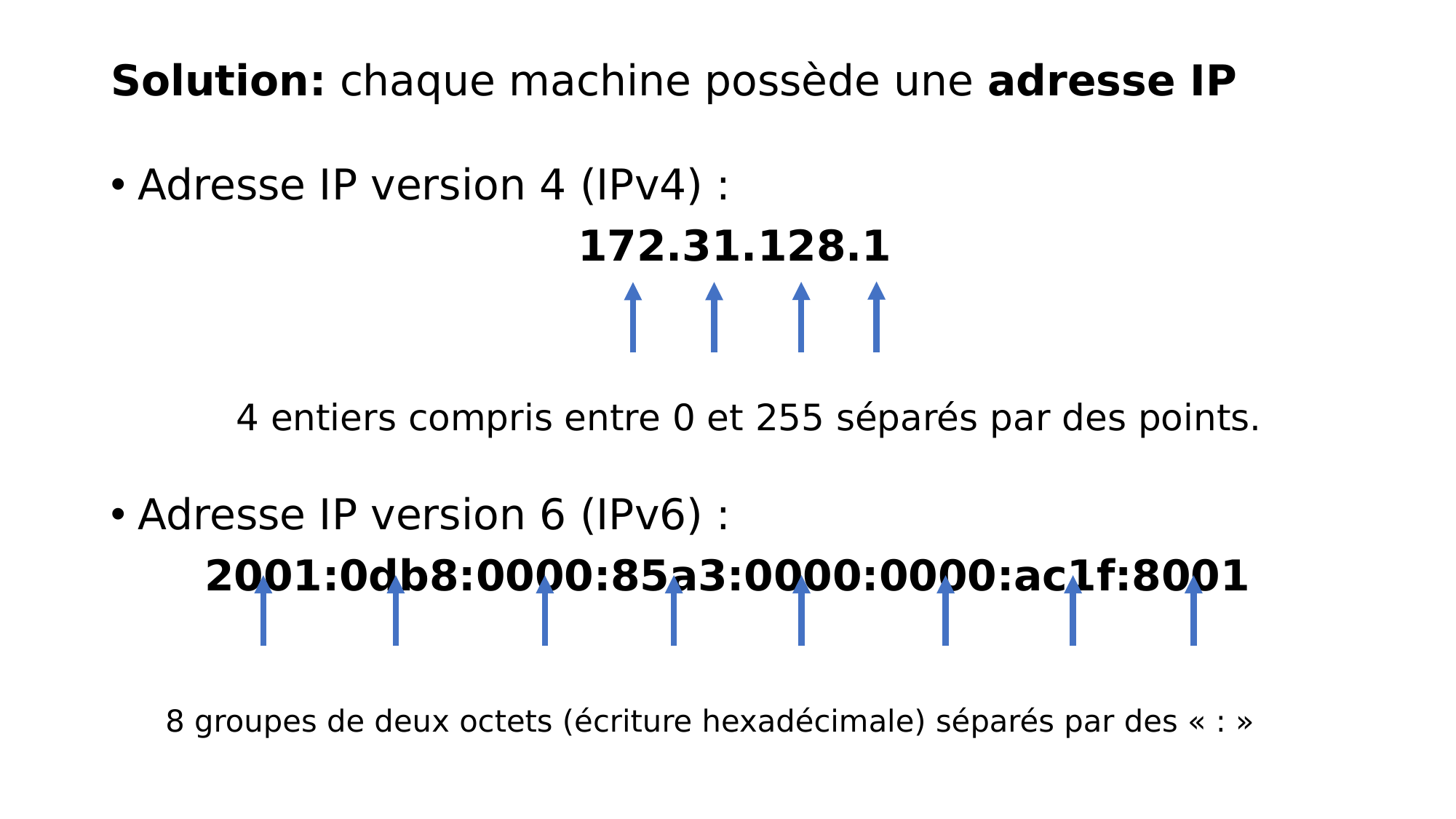

# Solution: chaque machine possède une adresse IP
Adresse IP version 4 (IPv4) :
 172.31.128.1

4 entiers compris entre 0 et 255 séparés par des points.
Adresse IP version 6 (IPv6) :
2001:0db8:0000:85a3:0000:0000:ac1f:8001
8 groupes de deux octets (écriture hexadécimale) séparés par des « : »